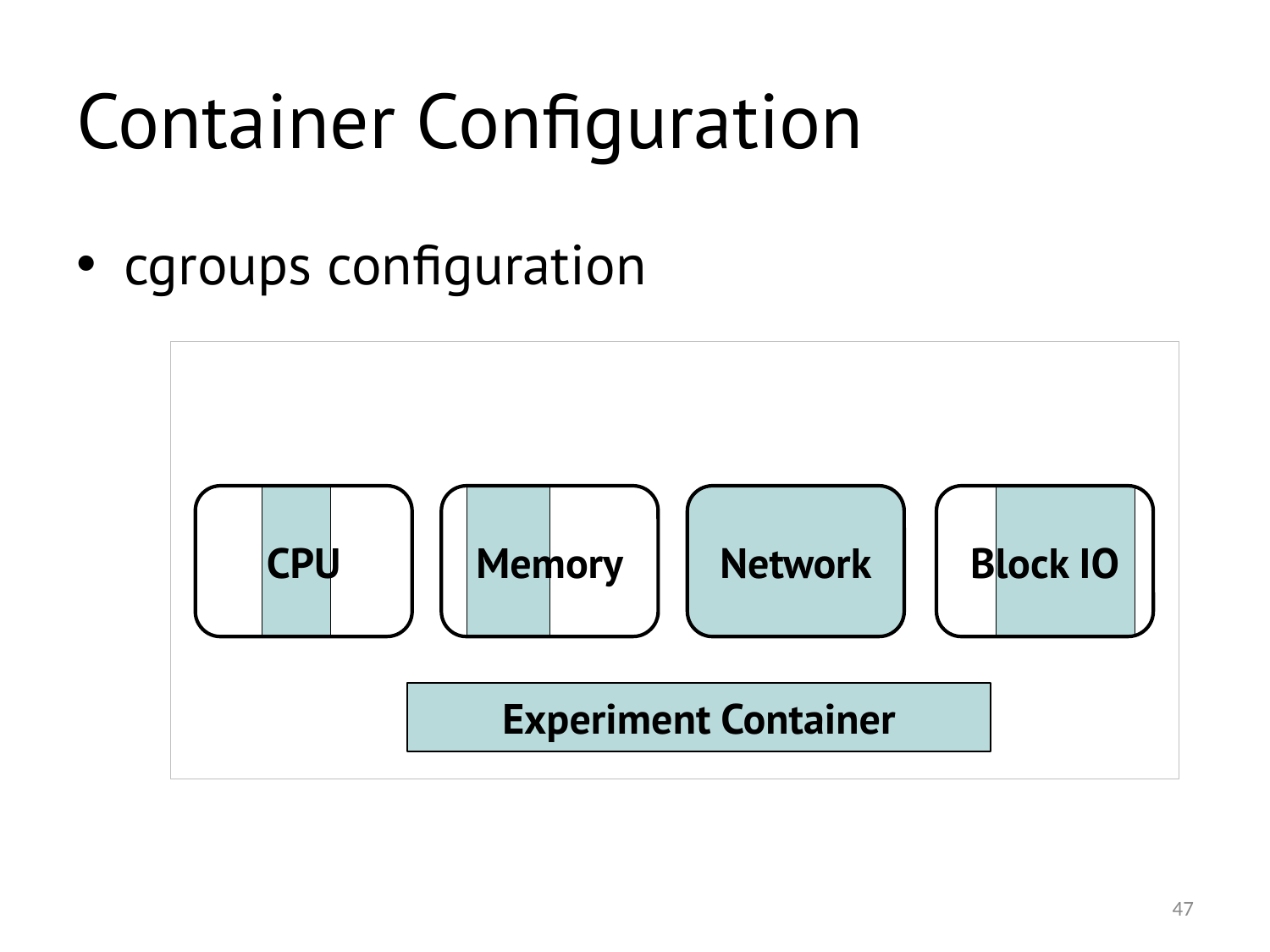

# Container Configuration
cgroups configuration

CPU
Memory
Network
Block IO

Experiment Container
47